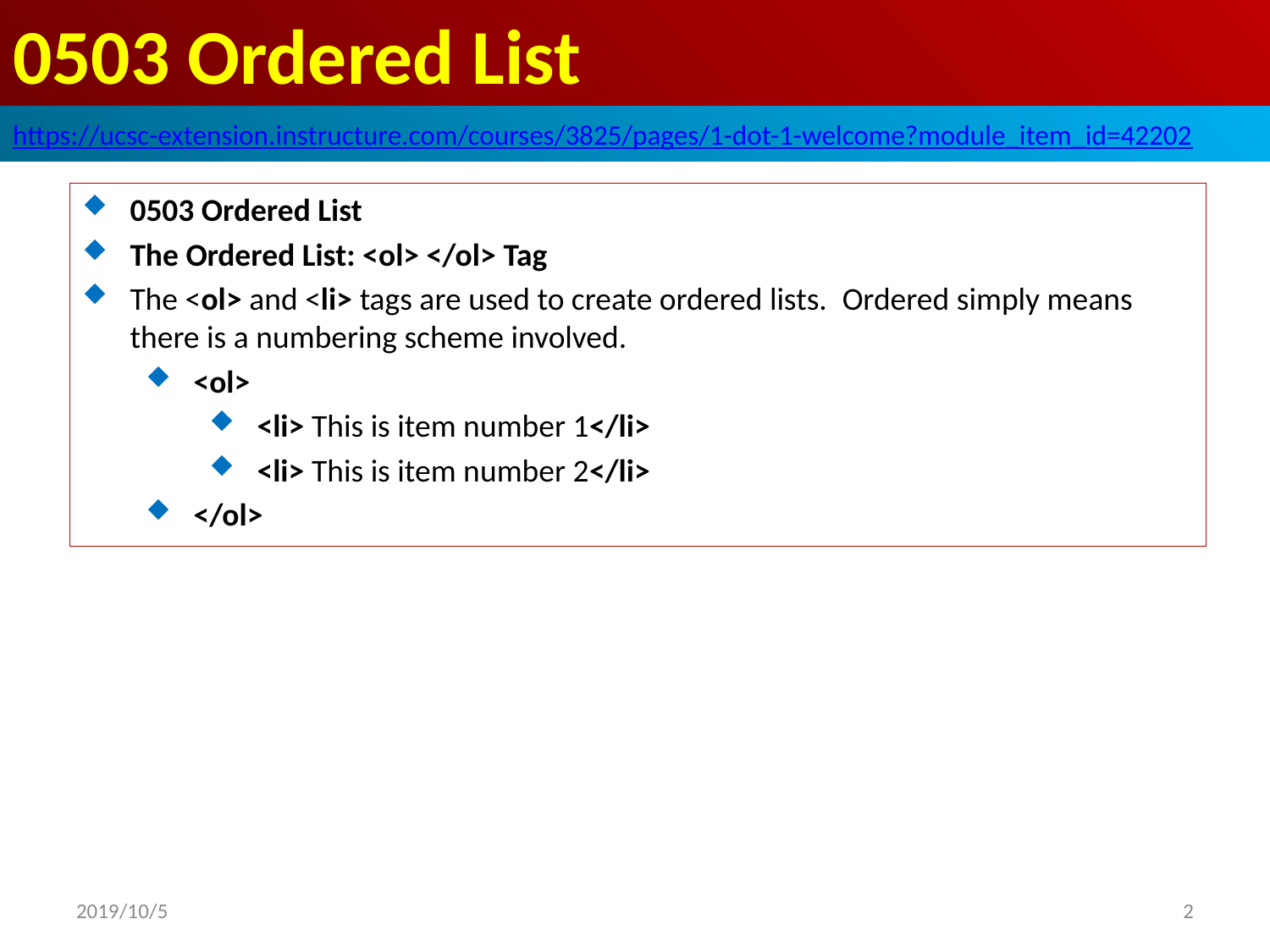

# 0503 Ordered List

https://ucsc-extension.instructure.com/courses/3825/pages/1-dot-1-welcome?module_item_id=42202
0503 Ordered List
The Ordered List: <ol> </ol> Tag
The <ol> and <li> tags are used to create ordered lists.  Ordered simply means there is a numbering scheme involved.
<ol>
<li> This is item number 1</li>
<li> This is item number 2</li>
</ol>
2019/10/5
2